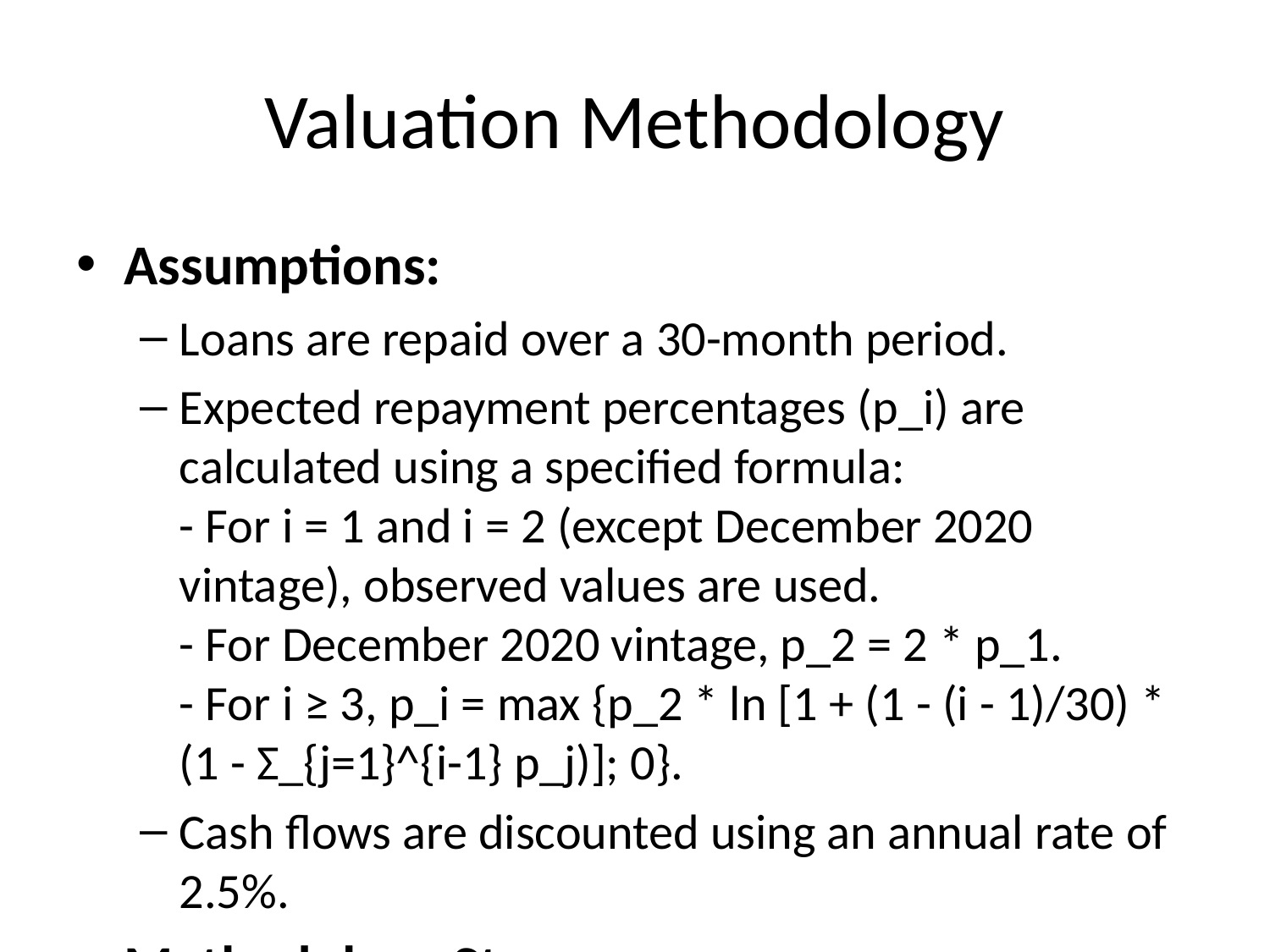

# Valuation Methodology
Assumptions:
Loans are repaid over a 30-month period.
Expected repayment percentages (p_i) are calculated using a specified formula:
- For i = 1 and i = 2 (except December 2020 vintage), observed values are used.
- For December 2020 vintage, p_2 = 2 * p_1.
- For i ≥ 3, p_i = max {p_2 * ln [1 + (1 - (i - 1)/30) * (1 - Σ_{j=1}^{i-1} p_j)]; 0}.
Cash flows are discounted using an annual rate of 2.5%.
Methodology Steps:
Calculated expected repayment percentages for each vintage and month.
Computed expected cash flows by applying these percentages to origination amounts.
Discounted future cash flows to present value using the discount rate.